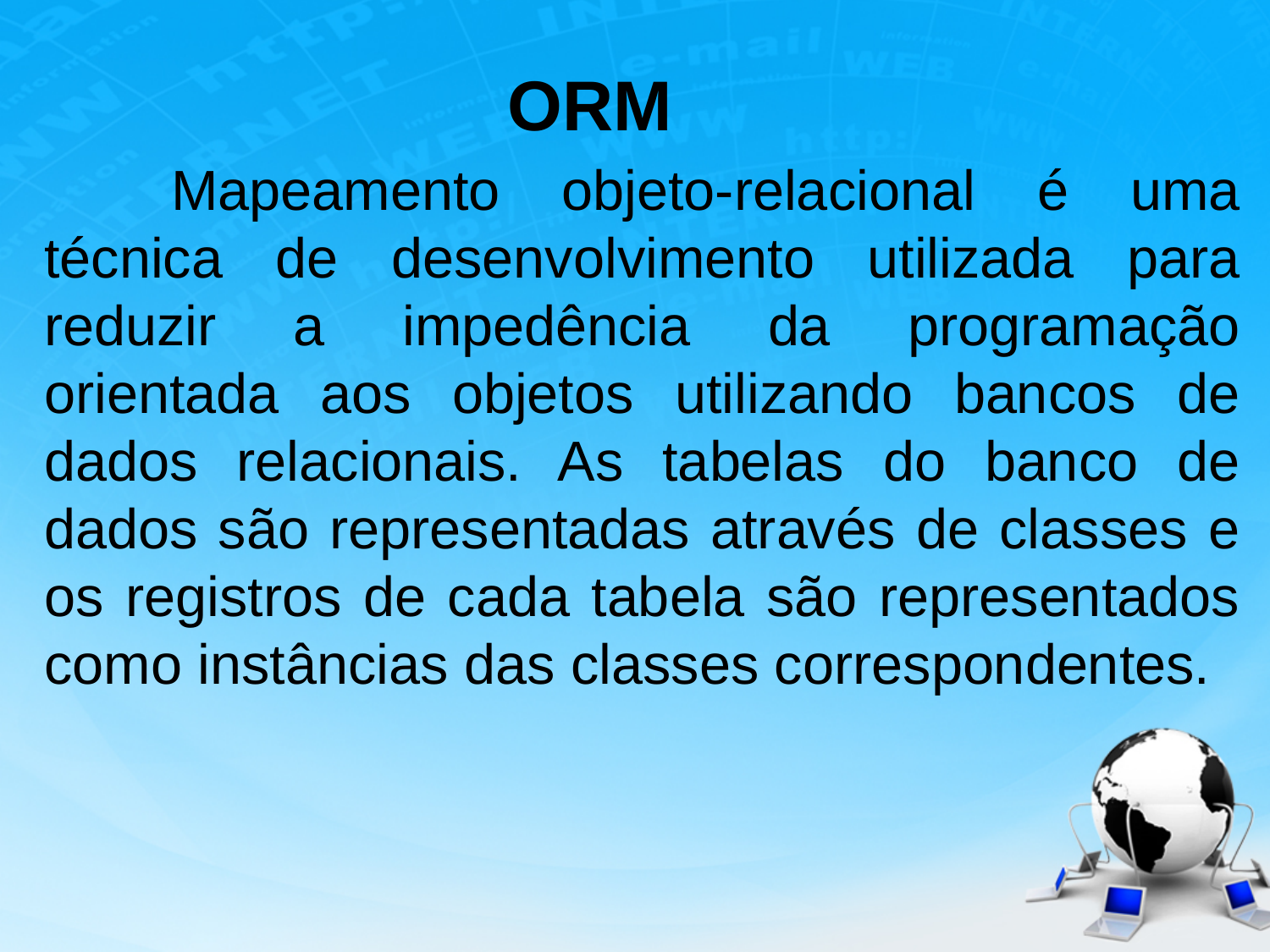

# ORM
	Mapeamento objeto-relacional é uma técnica de desenvolvimento utilizada para reduzir a impedência da programação orientada aos objetos utilizando bancos de dados relacionais. As tabelas do banco de dados são representadas através de classes e os registros de cada tabela são representados como instâncias das classes correspondentes.